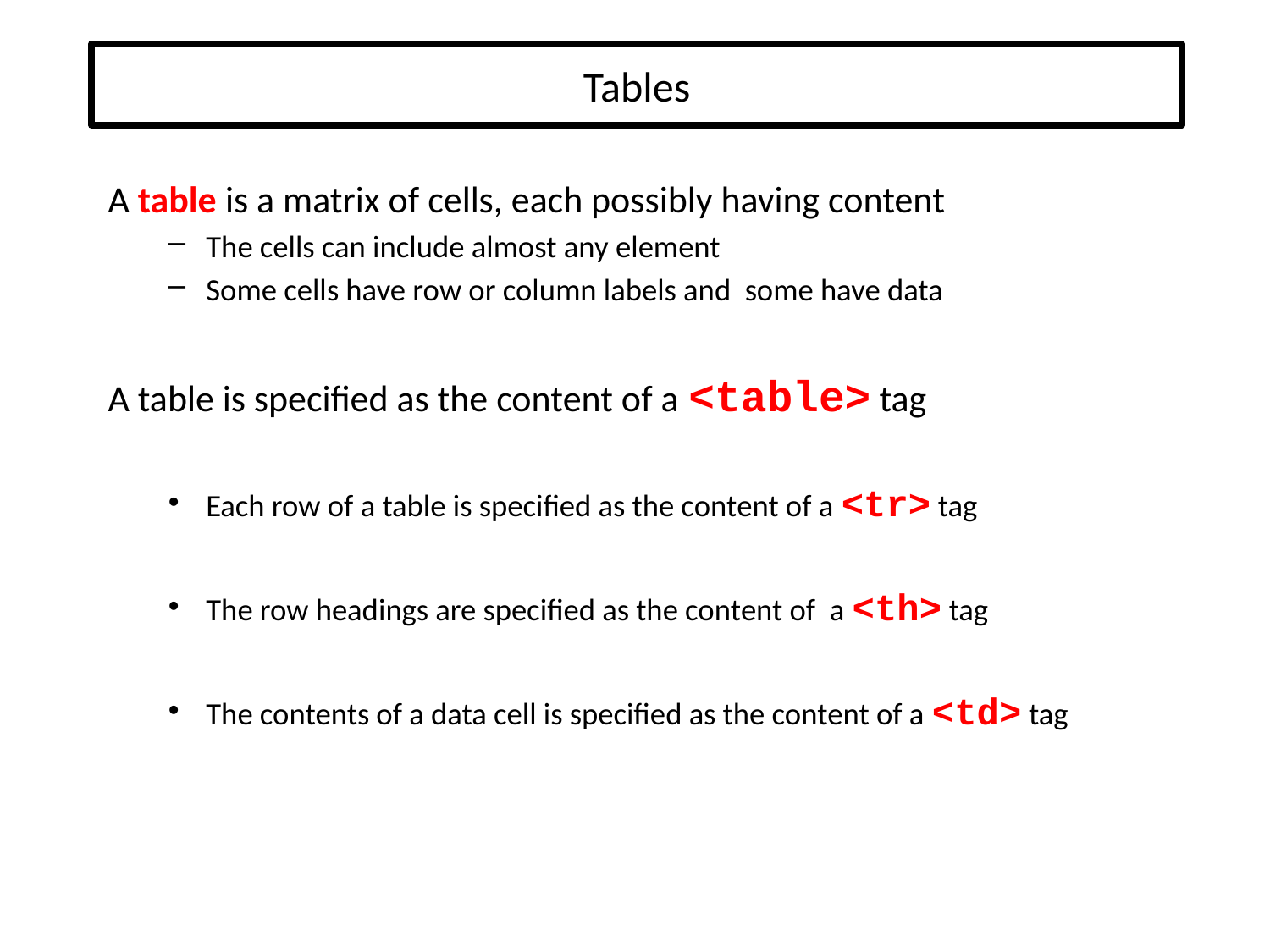

# Tables
A table is a matrix of cells, each possibly having content
The cells can include almost any element
Some cells have row or column labels and  some have data

A table is specified as the content of a <table> tag

Each row of a table is specified as the content of a <tr> tag

The row headings are specified as the content of  a <th> tag

The contents of a data cell is specified as the content of a <td> tag